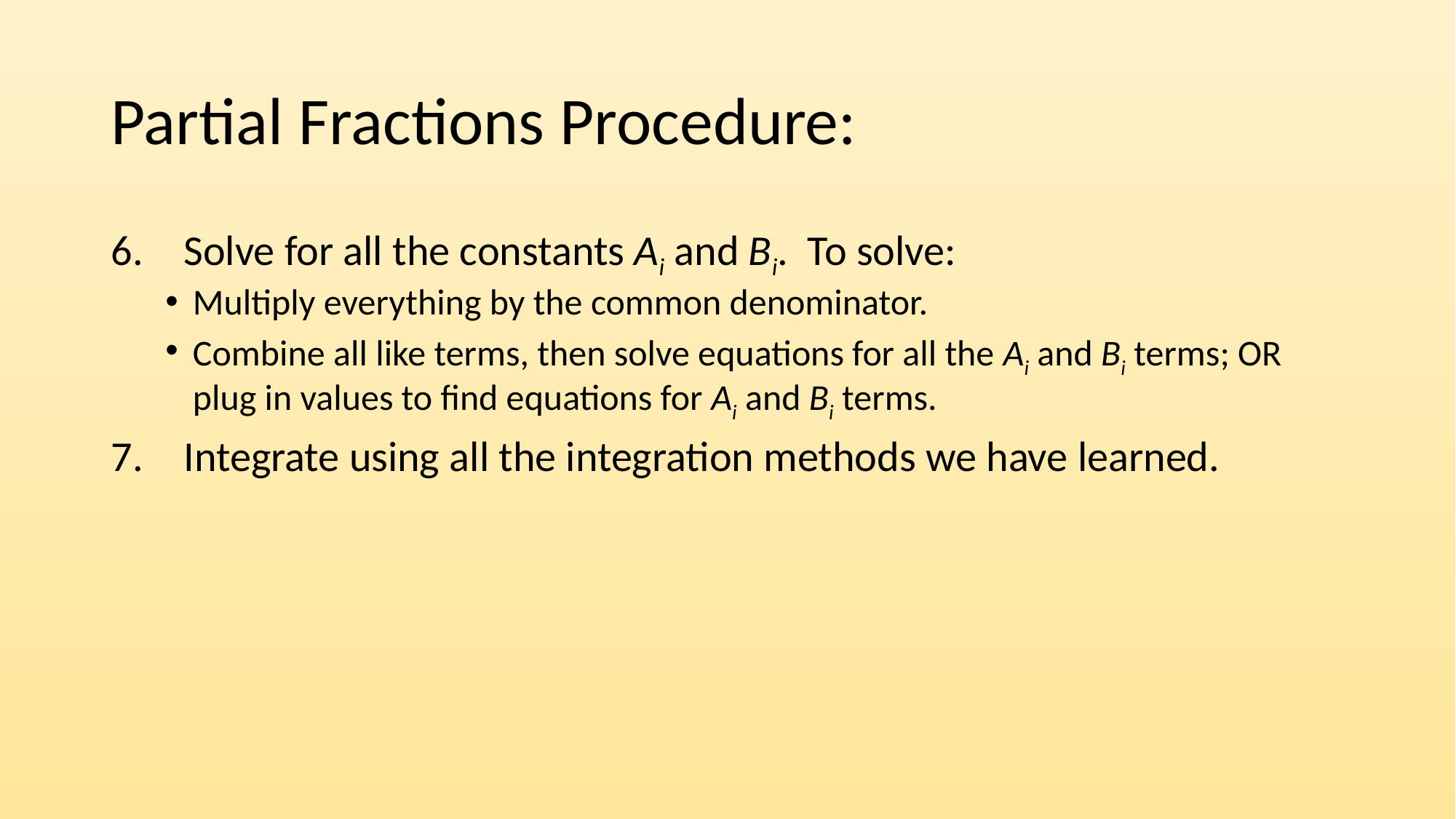

# Partial Fractions Procedure:
Solve for all the constants Ai and Bi.  To solve:
Multiply everything by the common denominator.
Combine all like terms, then solve equations for all the Ai and Bi terms; OR plug in values to find equations for Ai and Bi terms.
Integrate using all the integration methods we have learned.